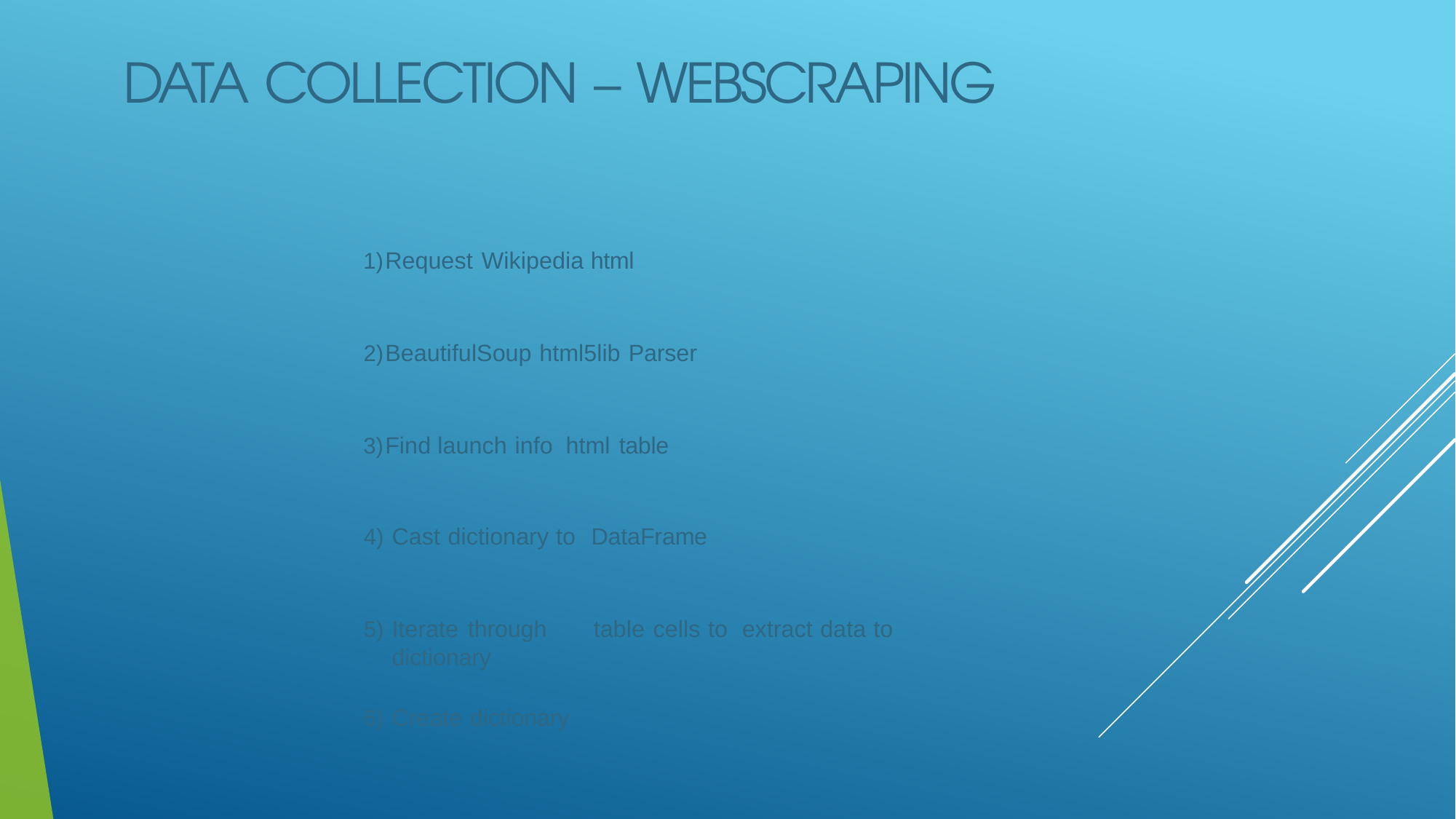

# Data Collection – WebScraping
Request Wikipedia html

BeautifulSoup html5lib Parser

Find launch info html table

Cast dictionary to  DataFrame

Iterate through	table cells to  extract data to  dictionary

Create dictionary